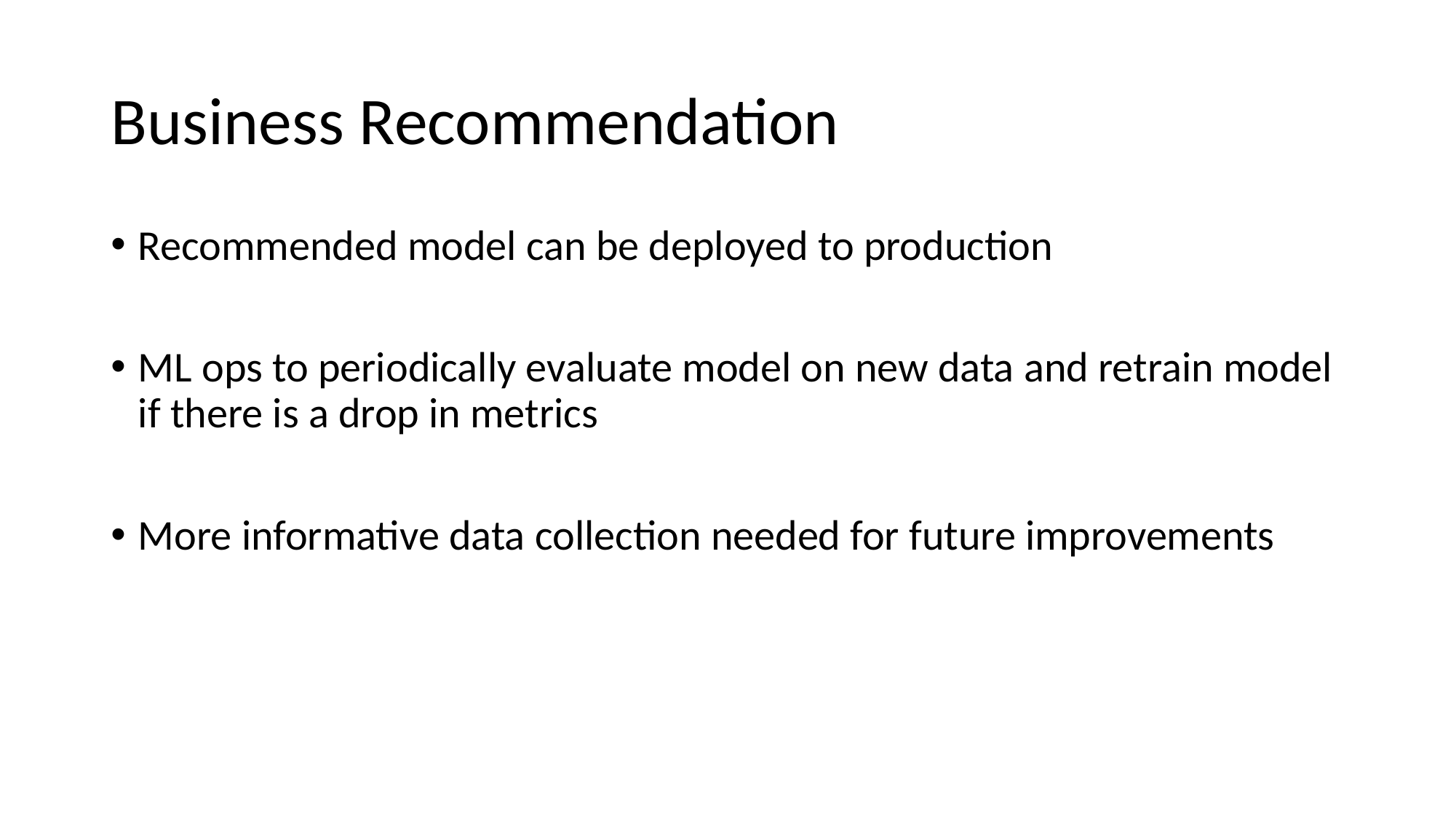

# Business Recommendation
Recommended model can be deployed to production

ML ops to periodically evaluate model on new data and retrain model if there is a drop in metrics

More informative data collection needed for future improvements